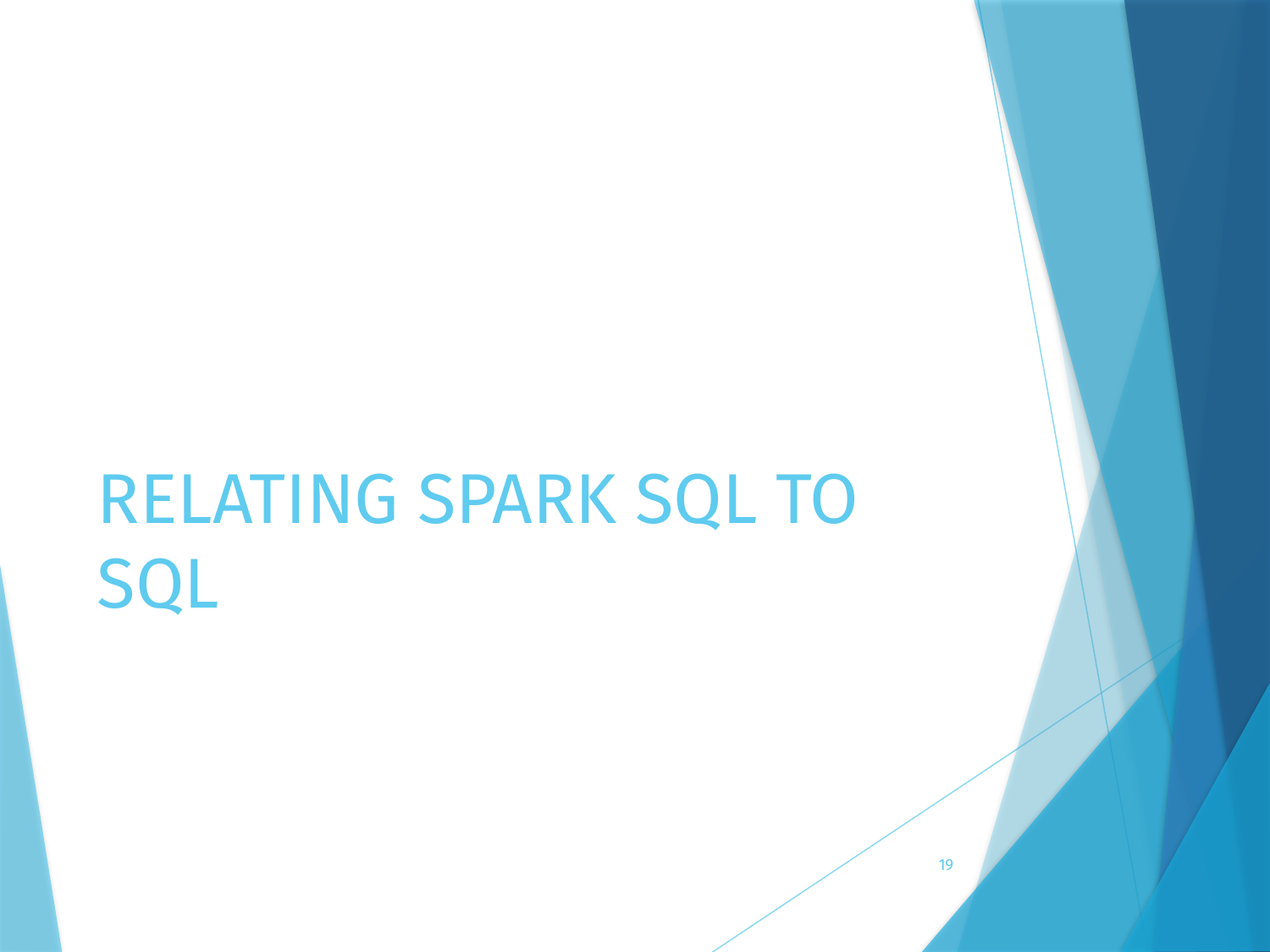

# RELATING SPARK SQL TO SQL

19